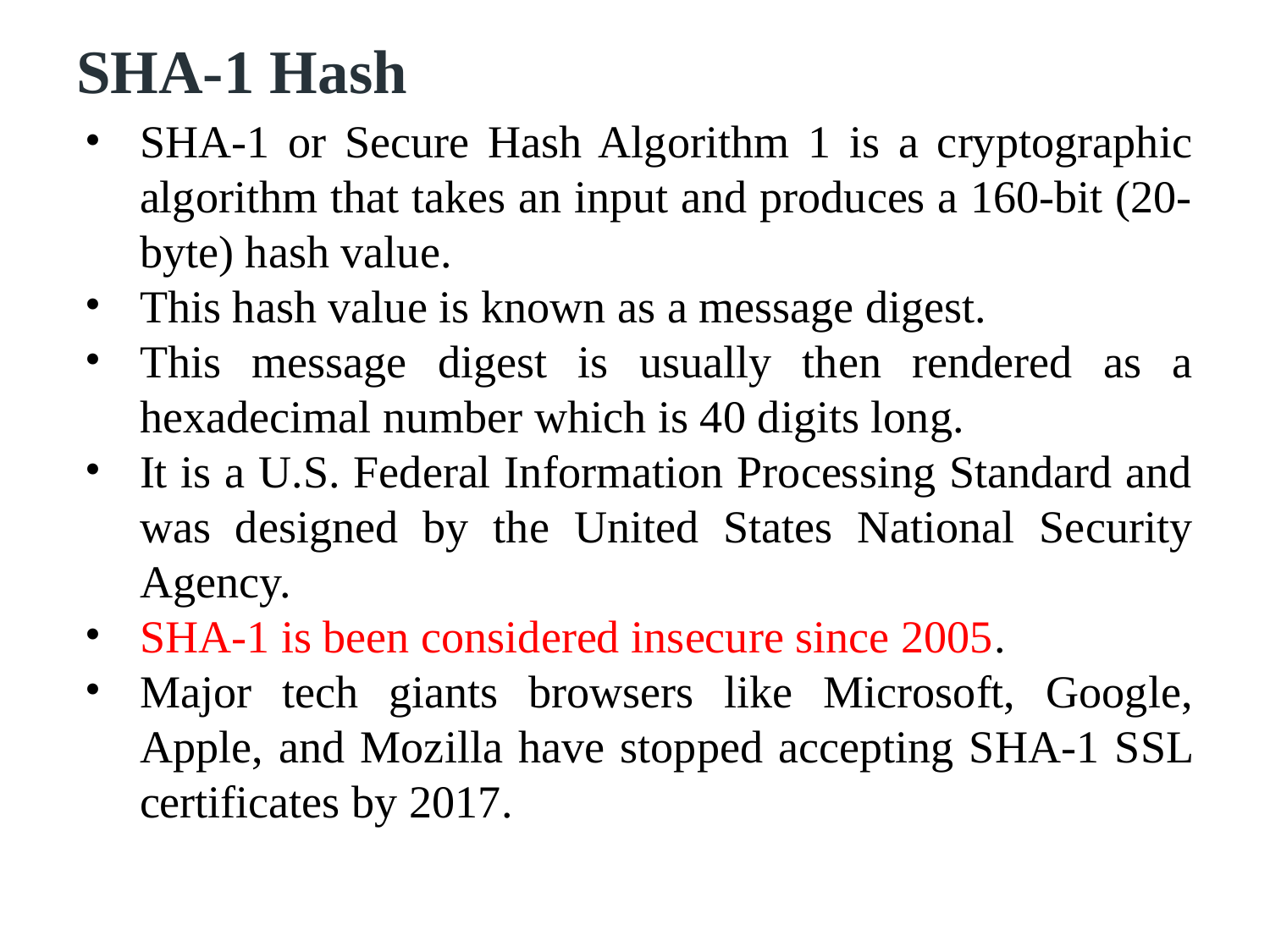

SHA-1 Hash
SHA-1 or Secure Hash Algorithm 1 is a cryptographic algorithm that takes an input and produces a 160-bit (20-byte) hash value.
This hash value is known as a message digest.
This message digest is usually then rendered as a hexadecimal number which is 40 digits long.
It is a U.S. Federal Information Processing Standard and was designed by the United States National Security Agency.
SHA-1 is been considered insecure since 2005.
Major tech giants browsers like Microsoft, Google, Apple, and Mozilla have stopped accepting SHA-1 SSL certificates by 2017.